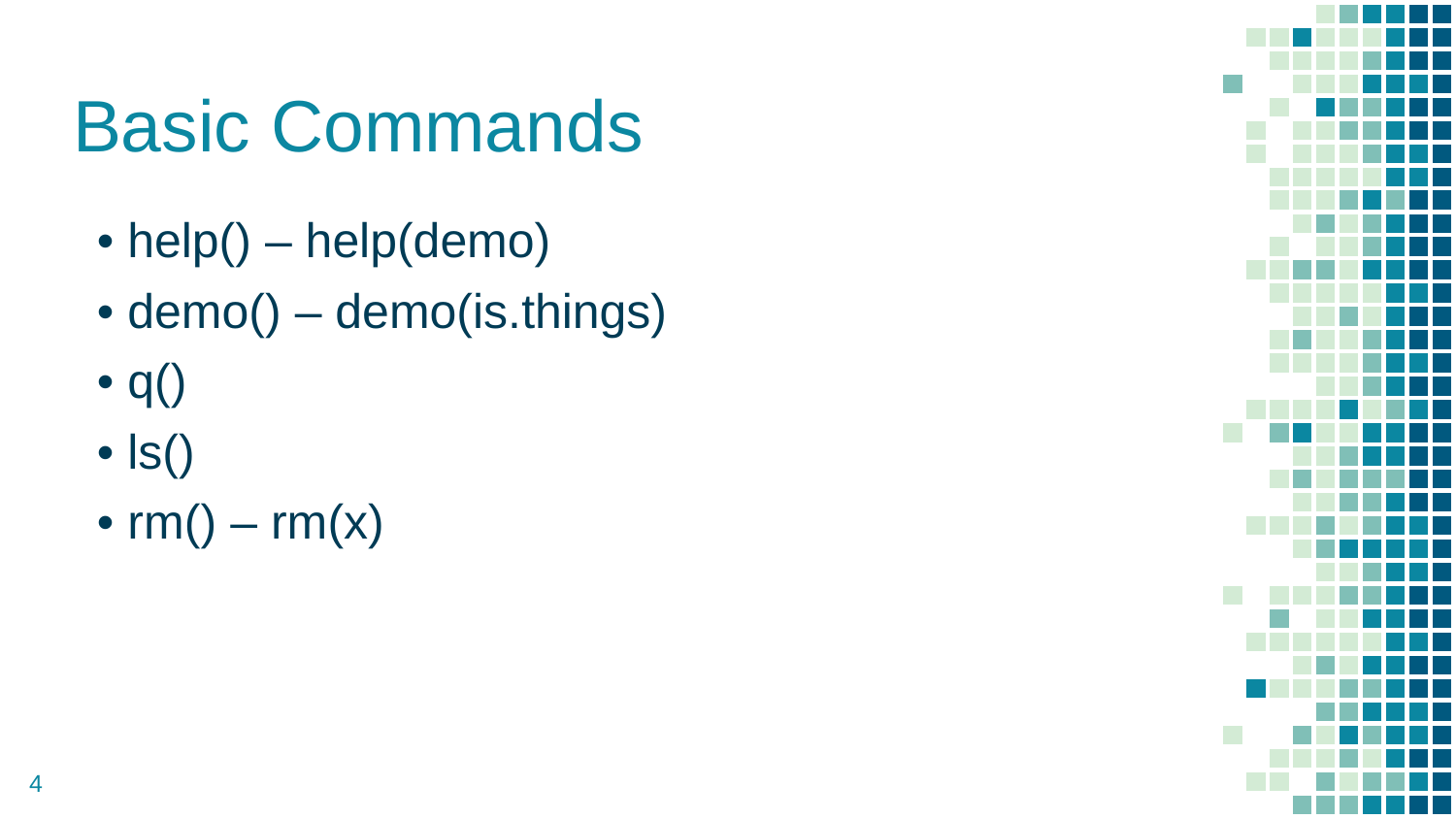

# Basic Commands
• help() – help(demo)
• demo() – demo(is.things)
• q()
• ls()
• rm() – rm(x)

4